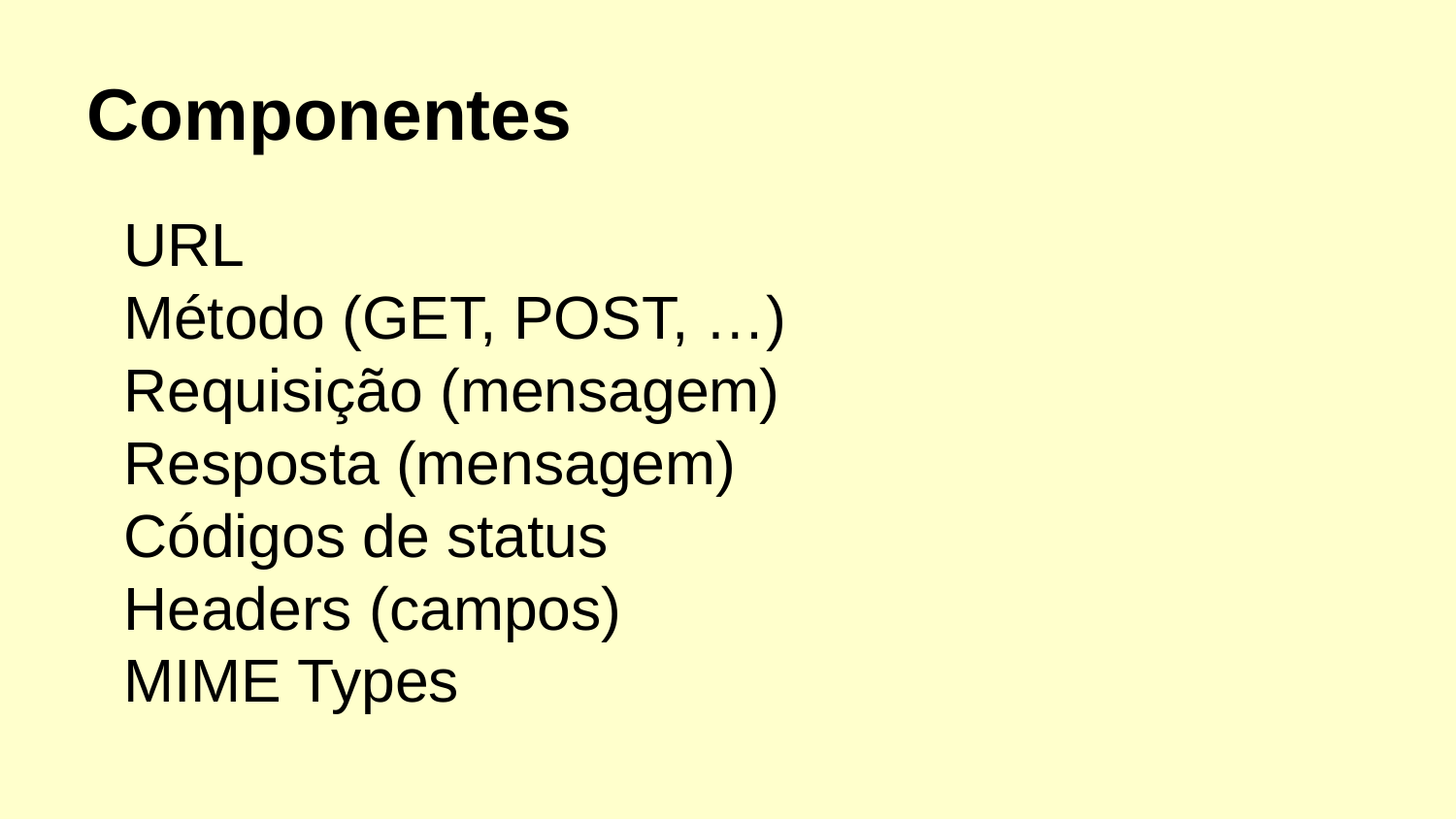

Componentes
URL
Método (GET, POST, …)
Requisição (mensagem)
Resposta (mensagem)
Códigos de status
Headers (campos)
MIME Types